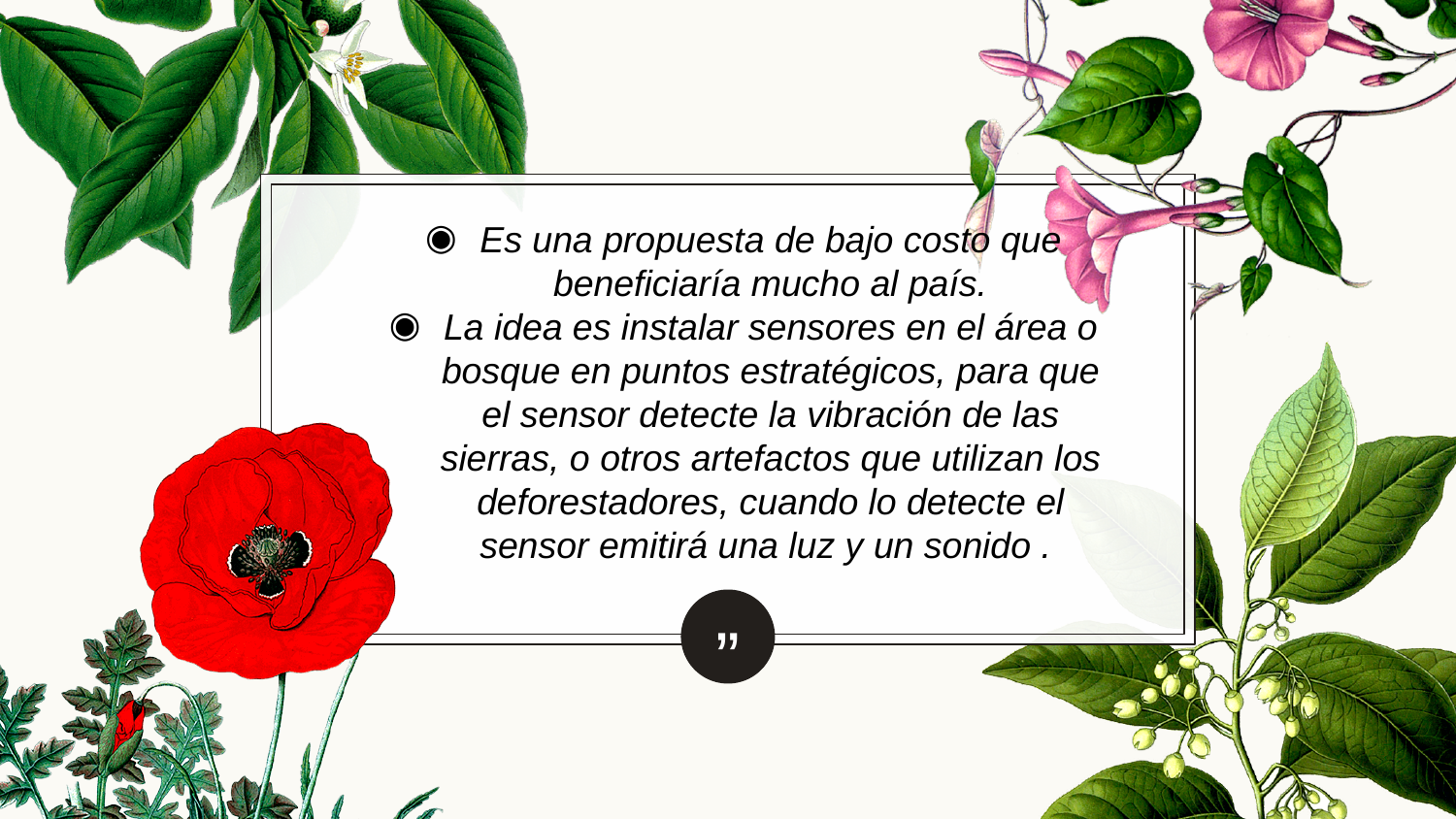

Es una propuesta de bajo costo que beneficiaría mucho al país.
La idea es instalar sensores en el área o bosque en puntos estratégicos, para que el sensor detecte la vibración de las sierras, o otros artefactos que utilizan los deforestadores, cuando lo detecte el sensor emitirá una luz y un sonido .